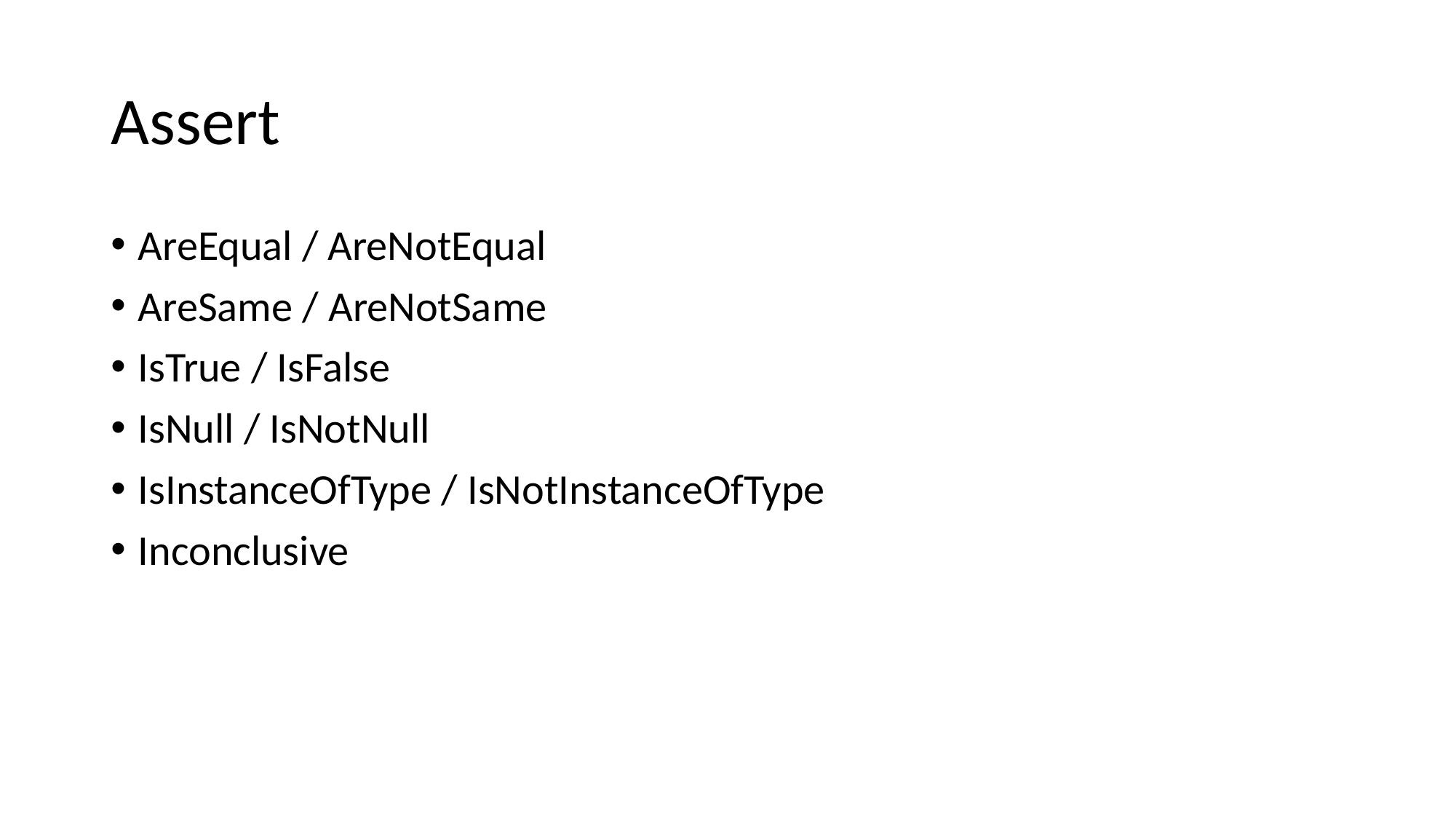

# Assert
AreEqual / AreNotEqual
AreSame / AreNotSame
IsTrue / IsFalse
IsNull / IsNotNull
IsInstanceOfType / IsNotInstanceOfType
Inconclusive